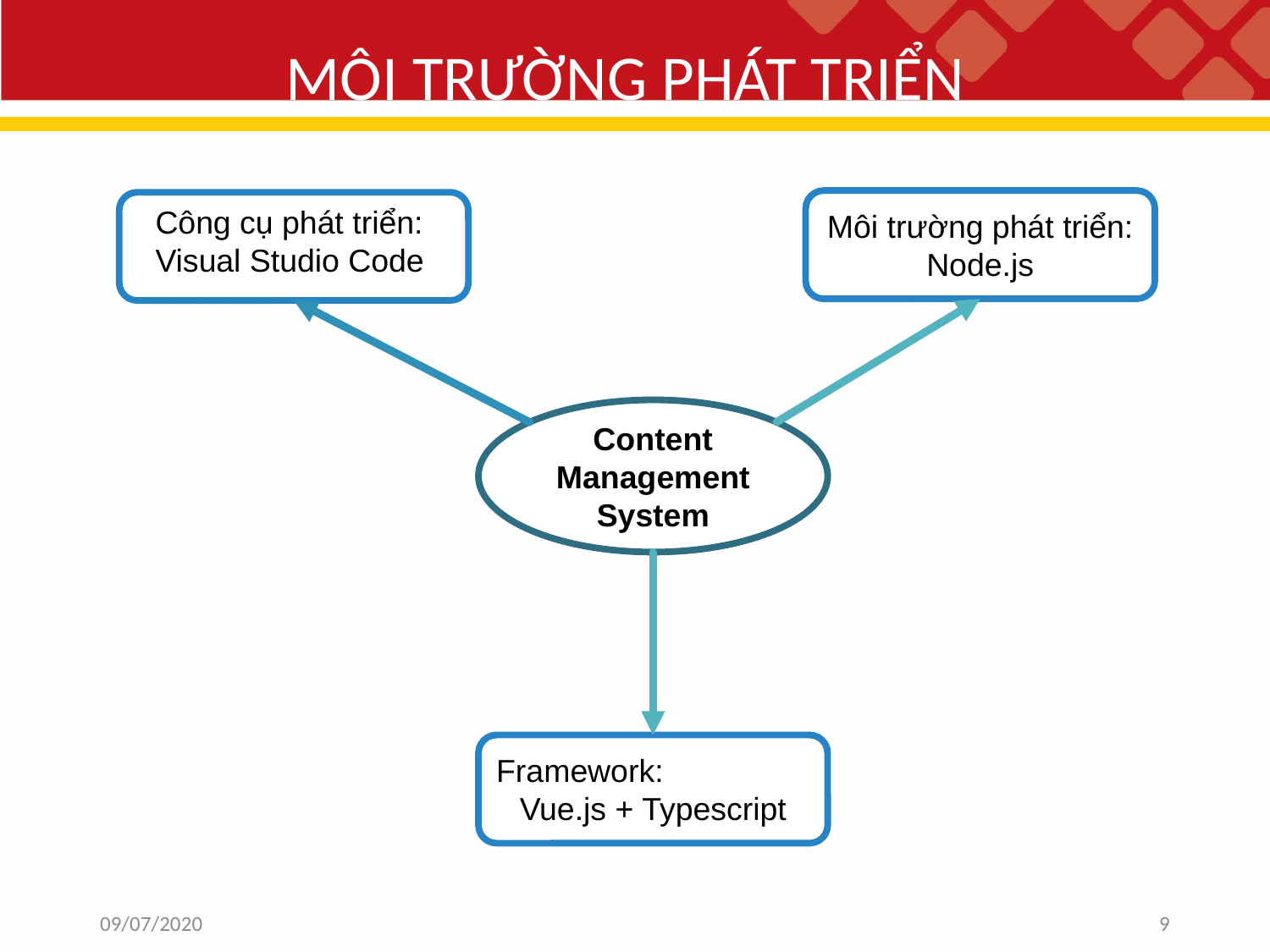

# MÔI TRƯỜNG PHÁT TRIỂN
Môi trường phát triển: Node.js

Công cụ phát triển: Visual Studio Code
Content Management
System
Framework:
Vue.js + Typescript
09/07/2020
9